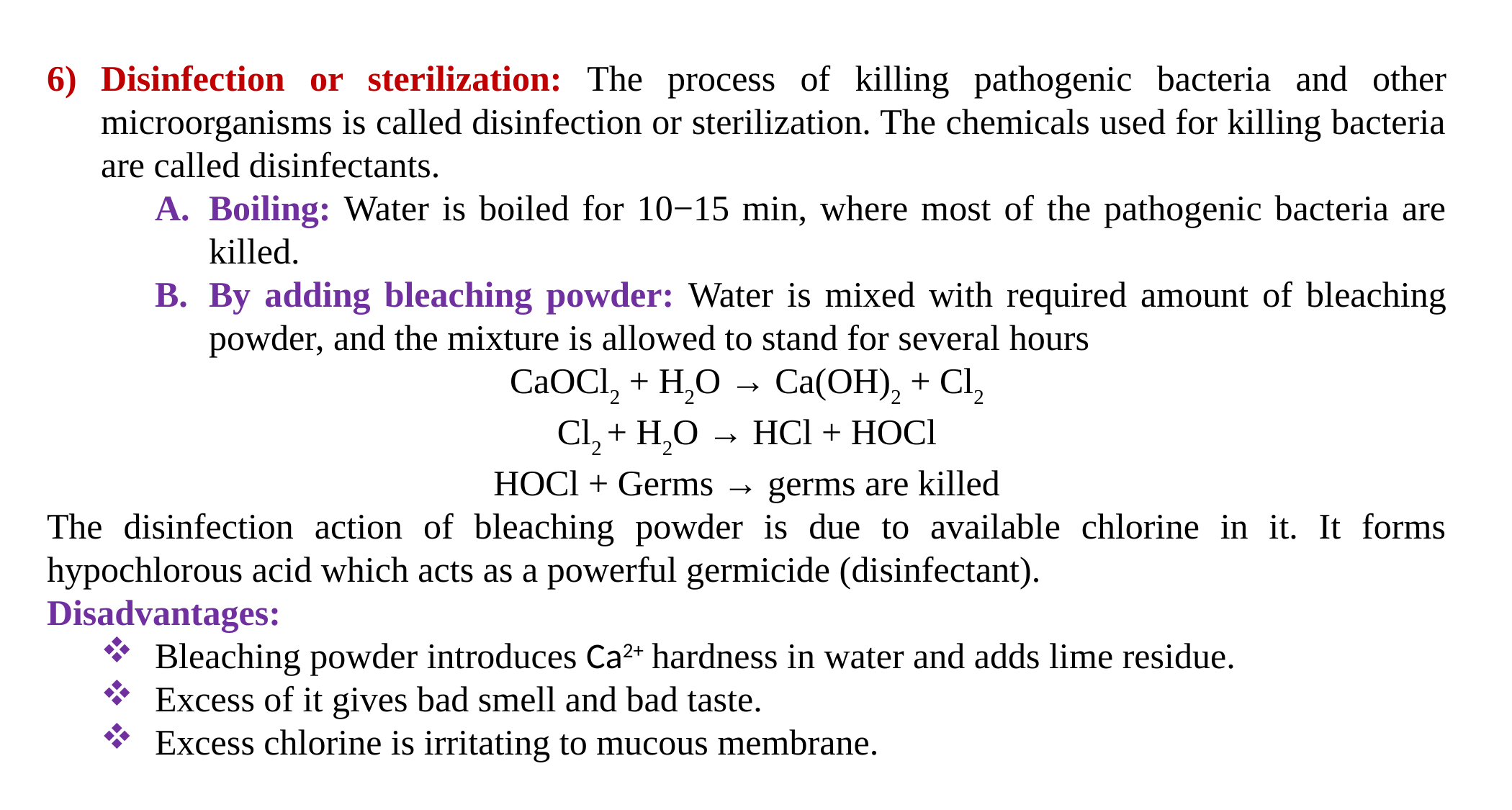

Disinfection or sterilization: The process of killing pathogenic bacteria and other microorganisms is called disinfection or sterilization. The chemicals used for killing bacteria are called disinfectants.
Boiling: Water is boiled for 10−15 min, where most of the pathogenic bacteria are killed.
By adding bleaching powder: Water is mixed with required amount of bleaching powder, and the mixture is allowed to stand for several hours
CaOCl2 + H2O → Ca(OH)2 + Cl2
Cl2 + H2O → HCl + HOCl
HOCl + Germs → germs are killed
The disinfection action of bleaching powder is due to available chlorine in it. It forms hypochlorous acid which acts as a powerful germicide (disinfectant).
Disadvantages:
Bleaching powder introduces Ca2+ hardness in water and adds lime residue.
Excess of it gives bad smell and bad taste.
Excess chlorine is irritating to mucous membrane.